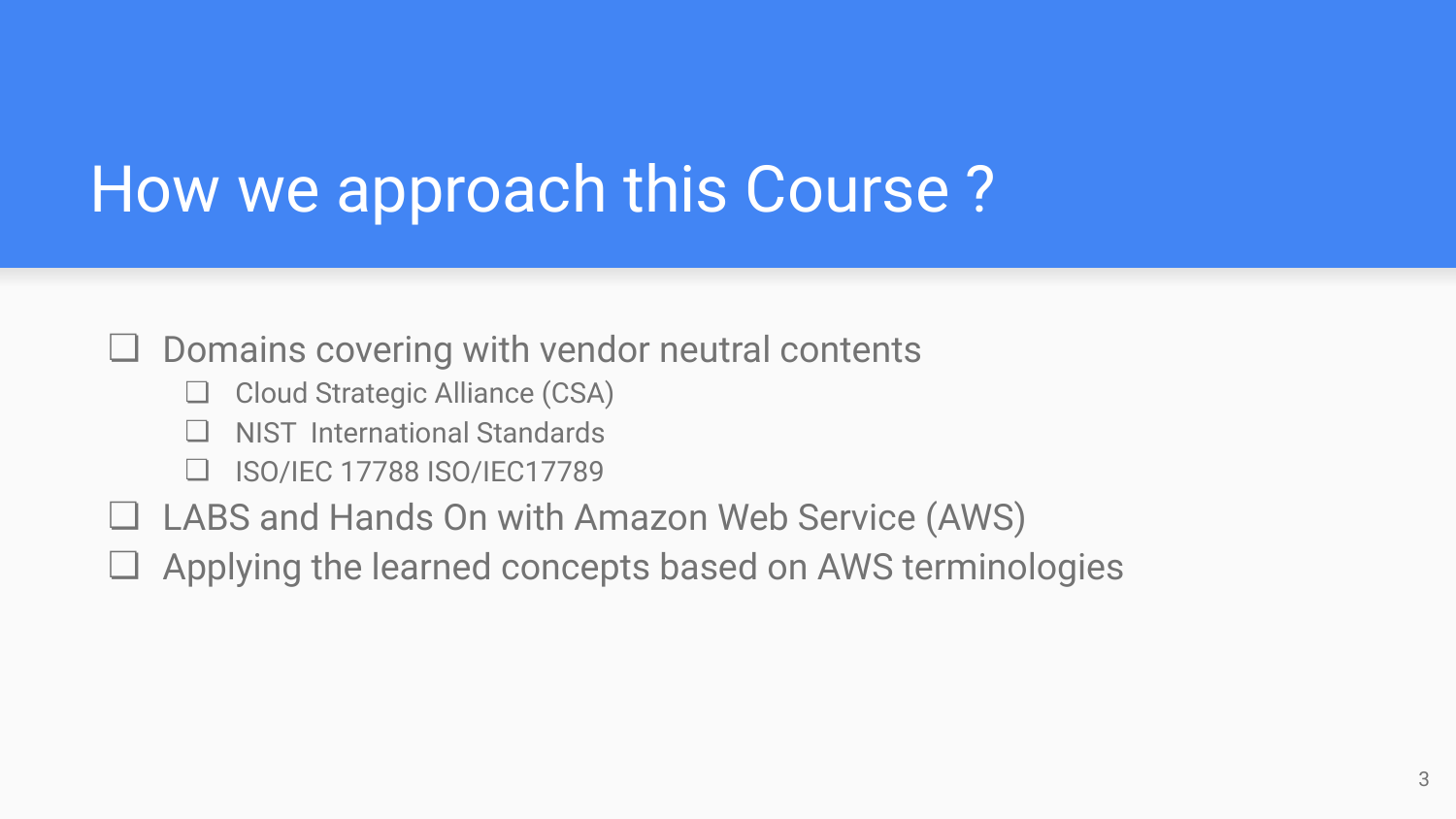

# How we approach this Course ?
Domains covering with vendor neutral contents
Cloud Strategic Alliance (CSA)
NIST  International Standards
ISO/IEC 17788 ISO/IEC17789
LABS and Hands On with Amazon Web Service (AWS)
Applying the learned concepts based on AWS terminologies
3